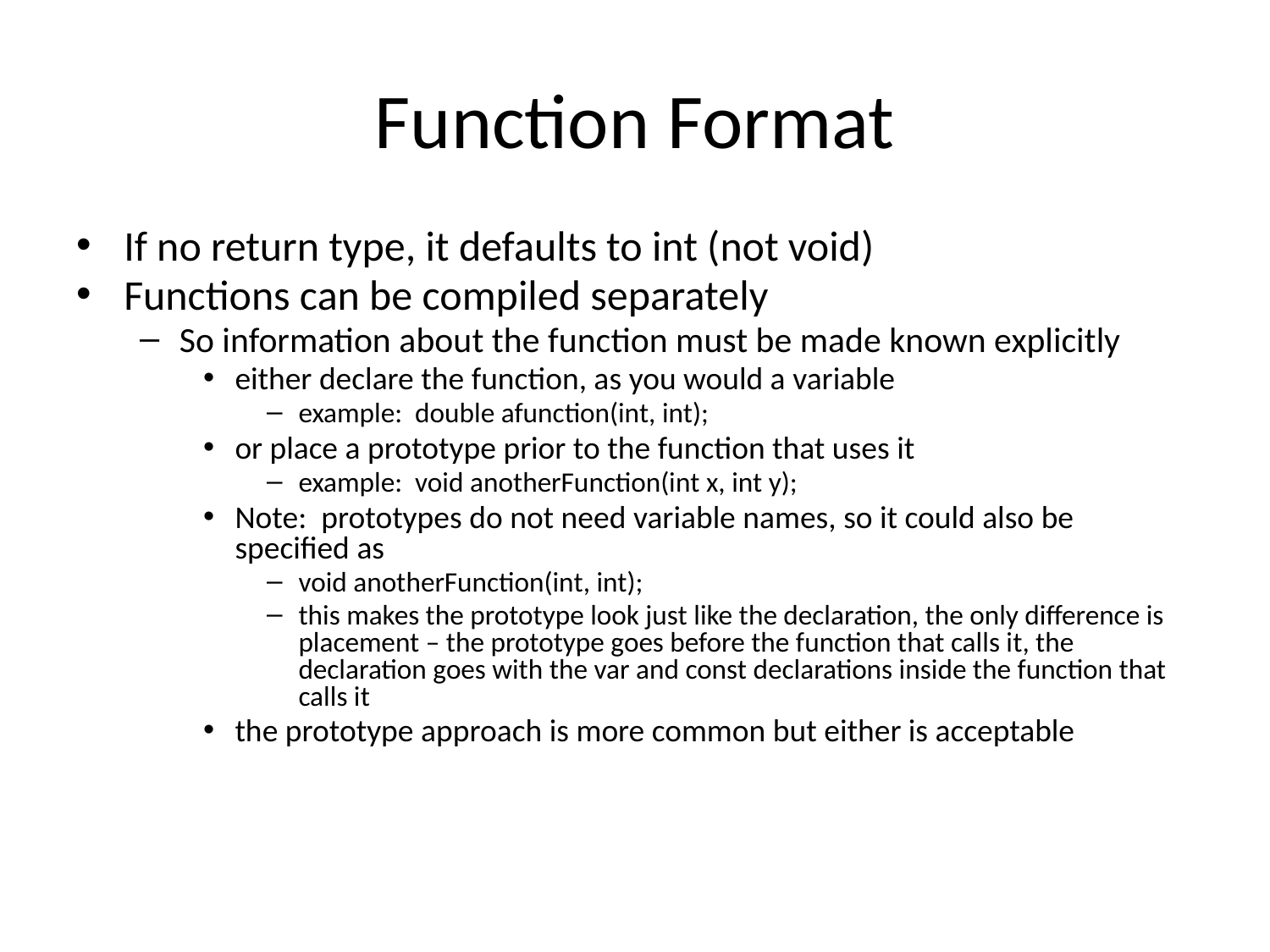

# Function Format
If no return type, it defaults to int (not void)
Functions can be compiled separately
So information about the function must be made known explicitly
either declare the function, as you would a variable
example:  double afunction(int, int);
or place a prototype prior to the function that uses it
example:  void anotherFunction(int x, int y);
Note:  prototypes do not need variable names, so it could also be specified as
void anotherFunction(int, int);
this makes the prototype look just like the declaration, the only difference is placement – the prototype goes before the function that calls it, the declaration goes with the var and const declarations inside the function that calls it
the prototype approach is more common but either is acceptable